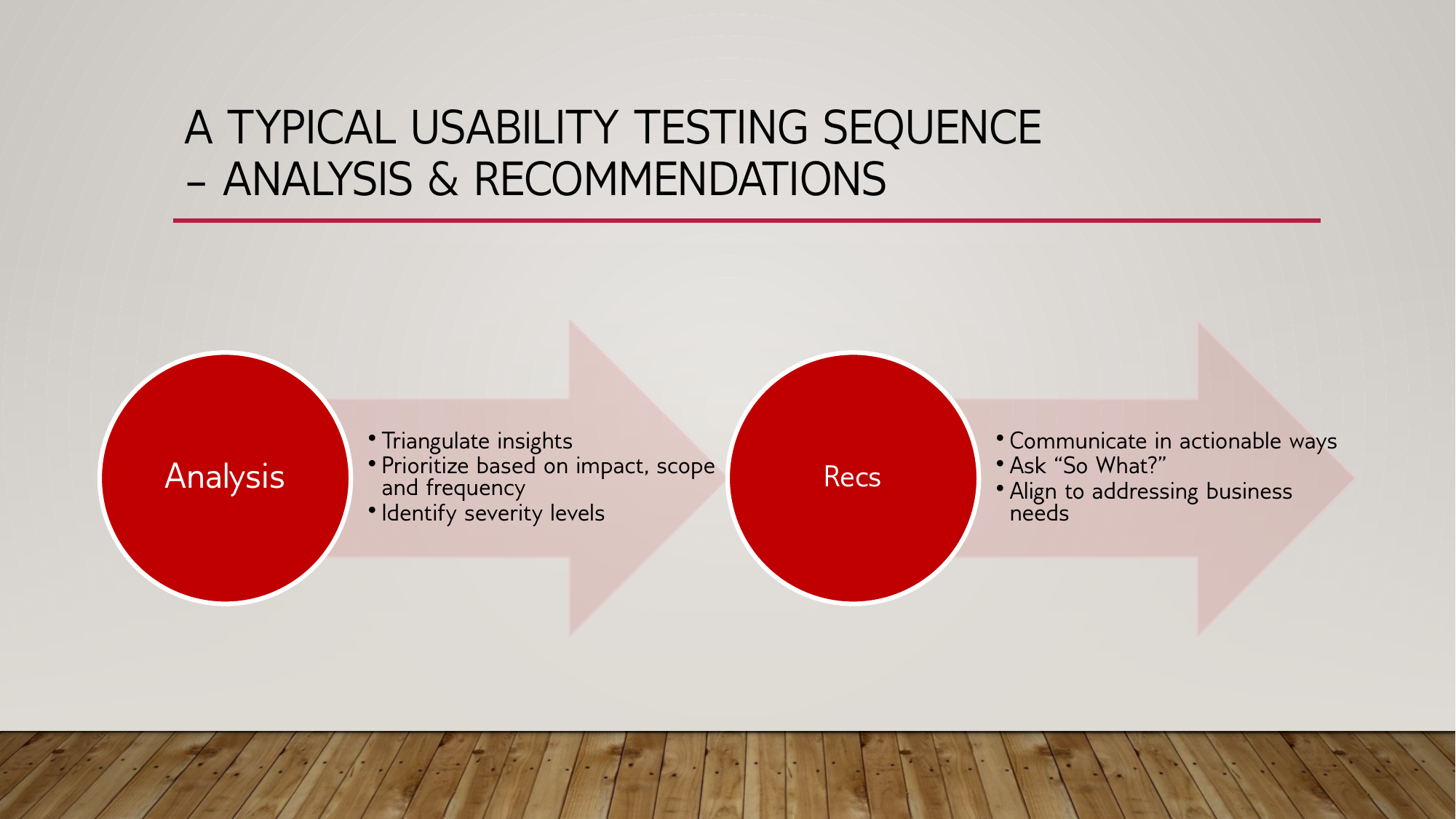

# A Typical usability testing Sequence – Analysis & Recommendations
Recs
Analysis
Triangulate insights
Communicate in actionable ways
Prioritize based on impact, scope and frequency
Ask “So What?”
Align to addressing business needs
Identify severity levels